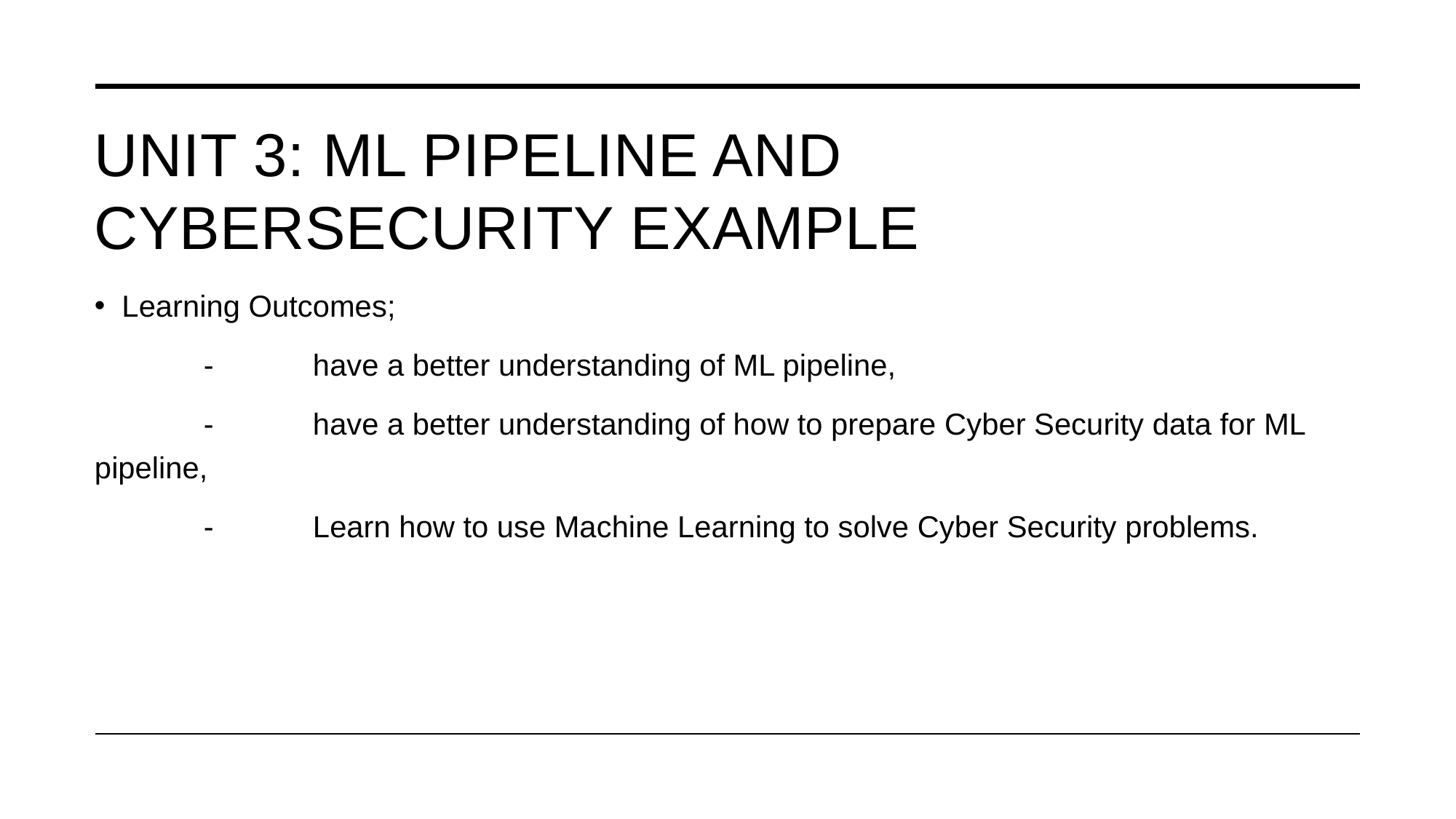

# UNIT 3: ML pipeline and cybersecurity example
Learning Outcomes;
	-	have a better understanding of ML pipeline,
	-	have a better understanding of how to prepare Cyber Security data for ML pipeline,
	-	Learn how to use Machine Learning to solve Cyber Security problems.